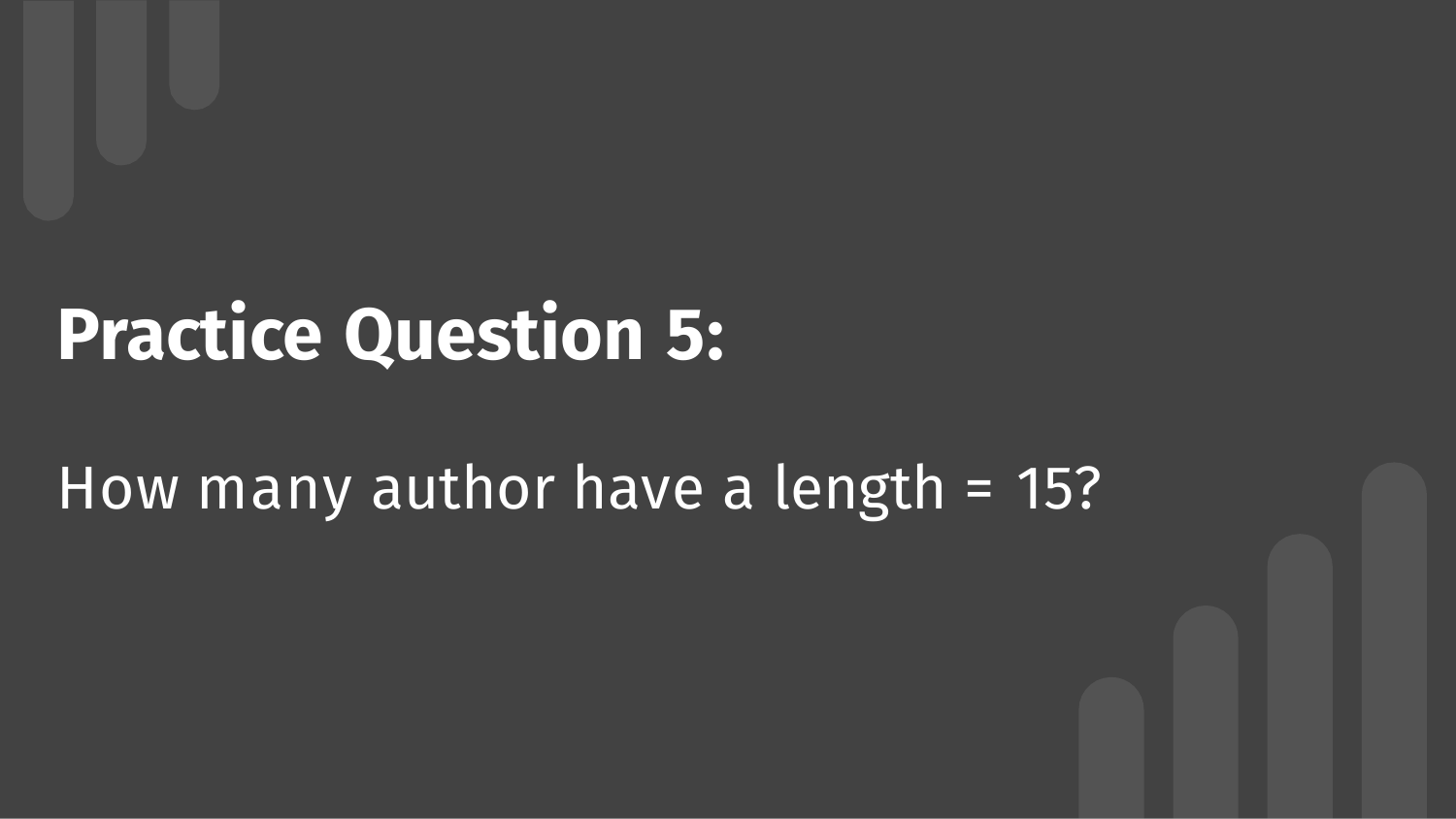

Practice Question 5:
How many author have a length = 15?